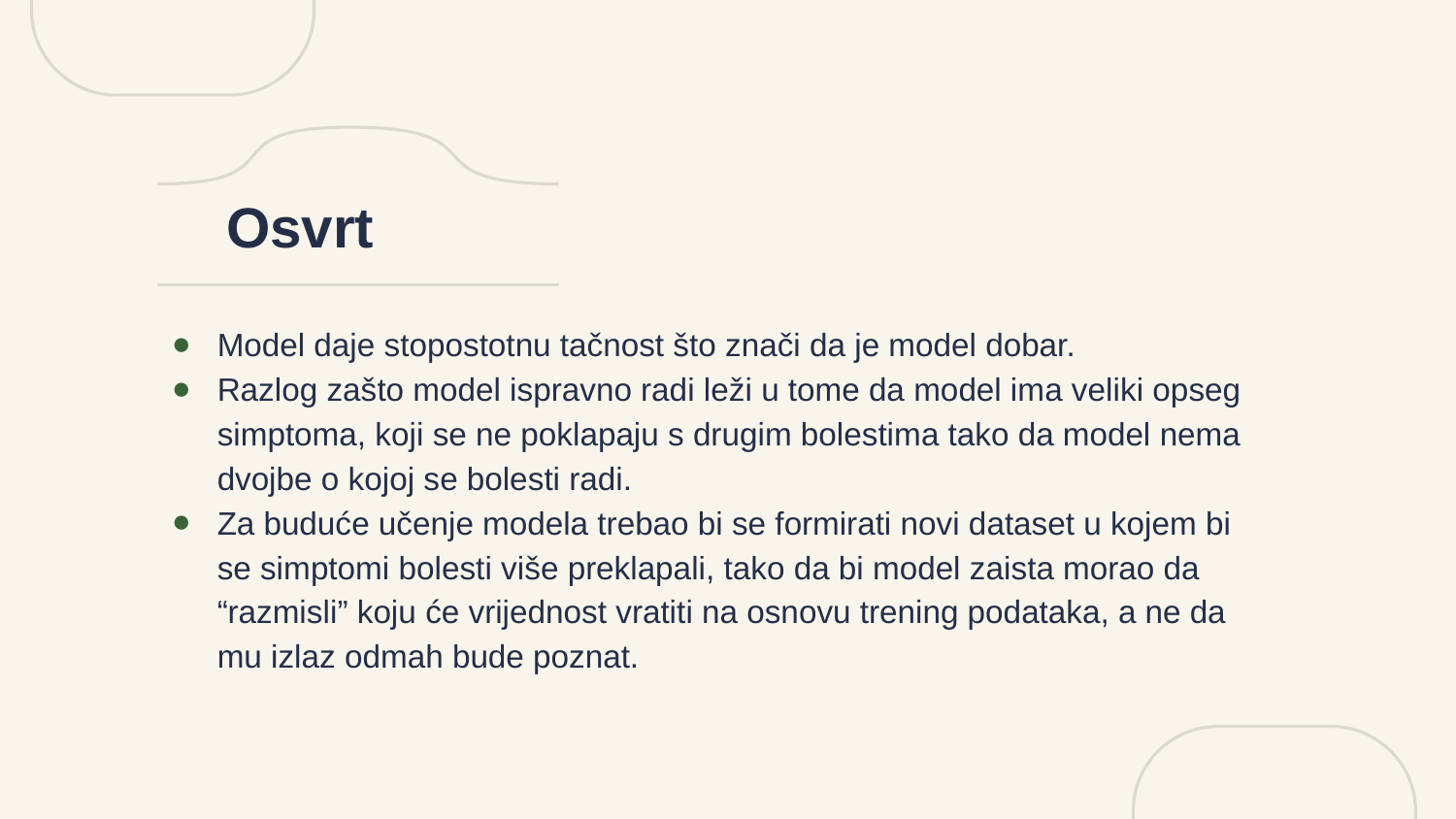

# Osvrt
Model daje stopostotnu tačnost što znači da je model dobar.
Razlog zašto model ispravno radi leži u tome da model ima veliki opseg simptoma, koji se ne poklapaju s drugim bolestima tako da model nema dvojbe o kojoj se bolesti radi.
Za buduće učenje modela trebao bi se formirati novi dataset u kojem bi se simptomi bolesti više preklapali, tako da bi model zaista morao da “razmisli” koju će vrijednost vratiti na osnovu trening podataka, a ne da mu izlaz odmah bude poznat.